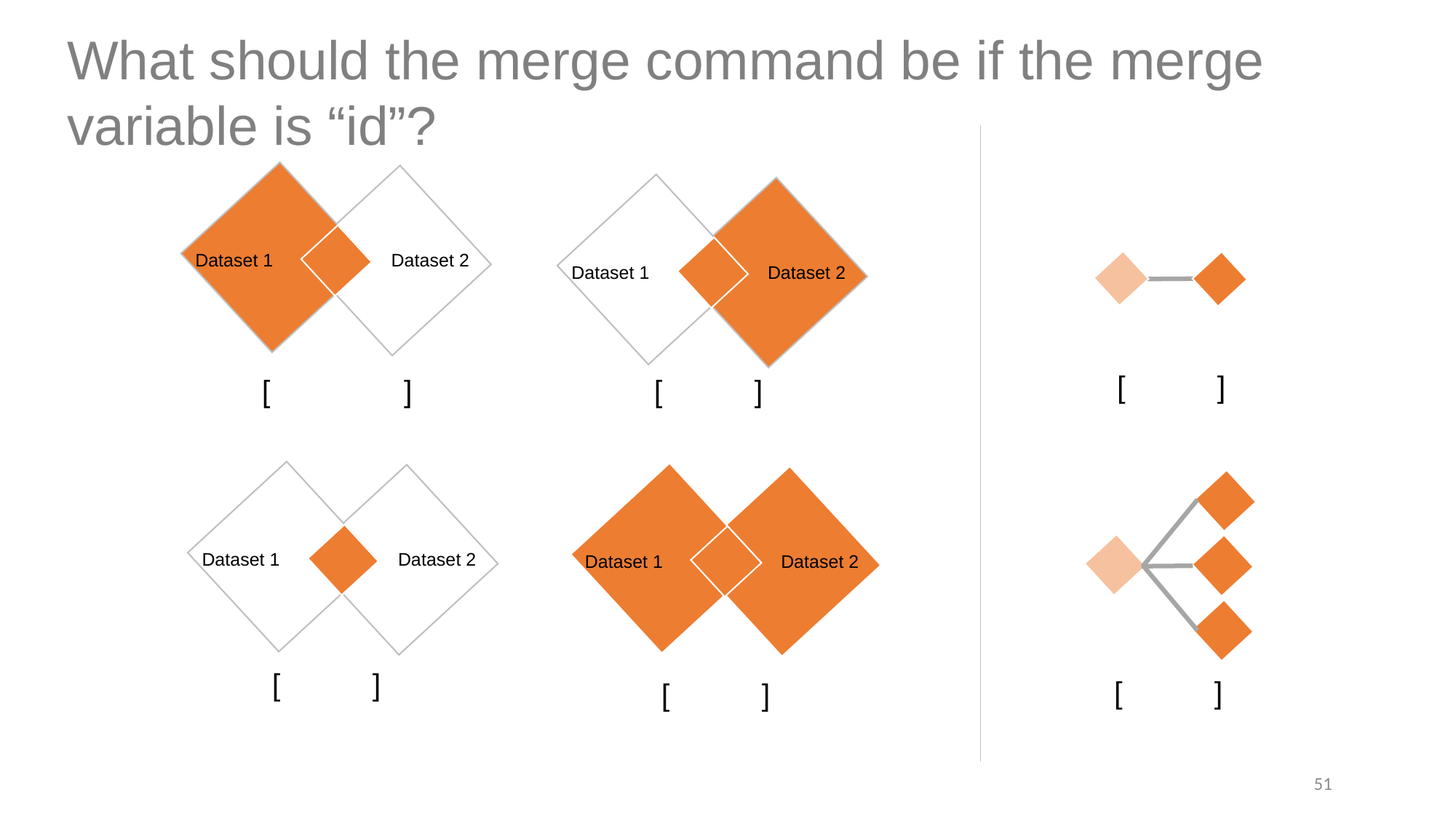

What should the merge command be if the merge variable is “id”?

Dataset 1
Dataset 2

Dataset 1
Dataset 2

[           ]
 [                ]
[           ]

Dataset 1
Dataset 2

Dataset 1
Dataset 2
[           ]
[           ]
[           ]
51